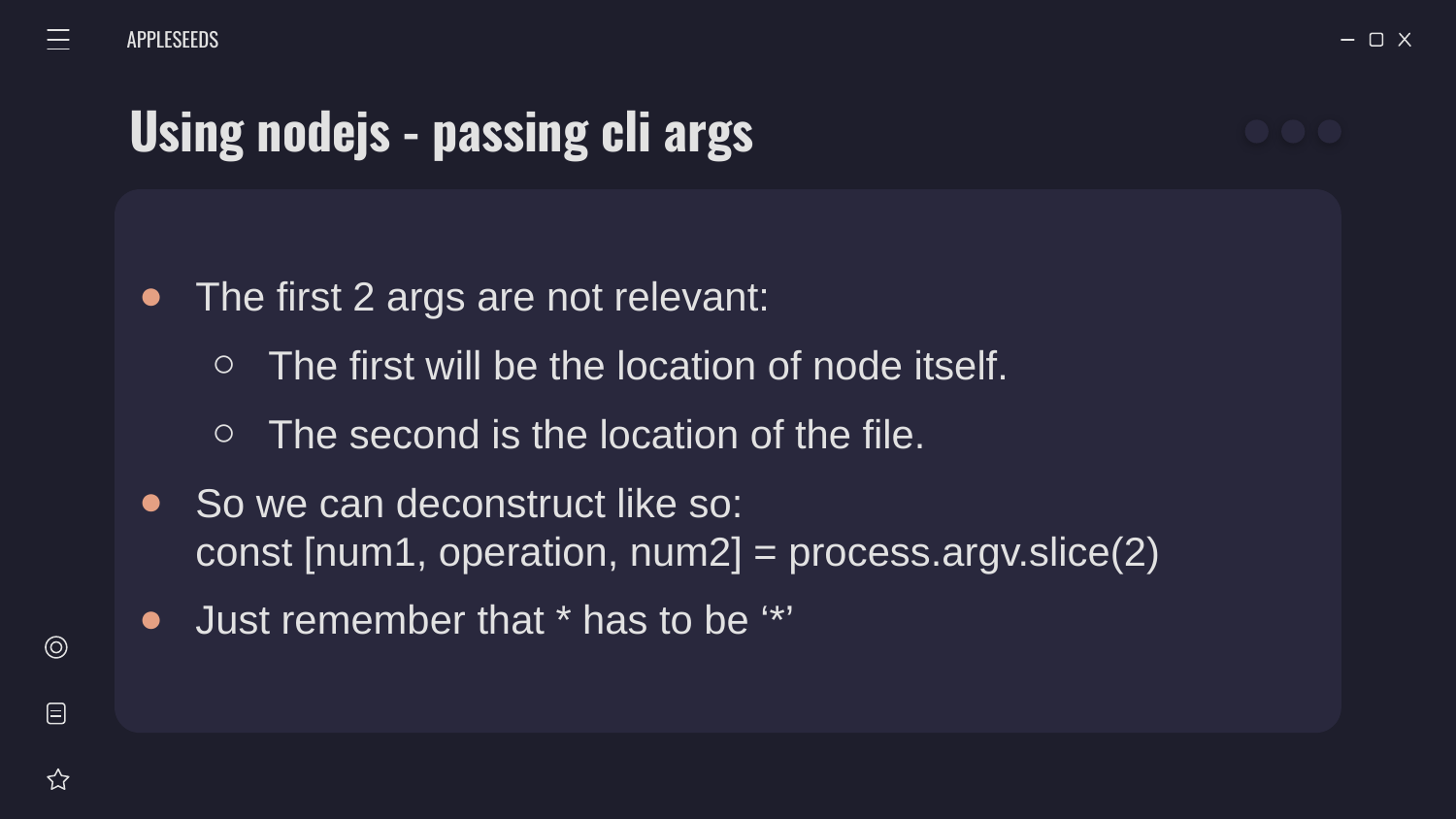

APPLESEEDS

# Using nodejs - passing cli args

The first 2 args are not relevant:
The first will be the location of node itself.
The second is the location of the file.
So we can deconstruct like so:
const [num1, operation, num2] = process.argv.slice(2)
Just remember that * has to be ‘*’